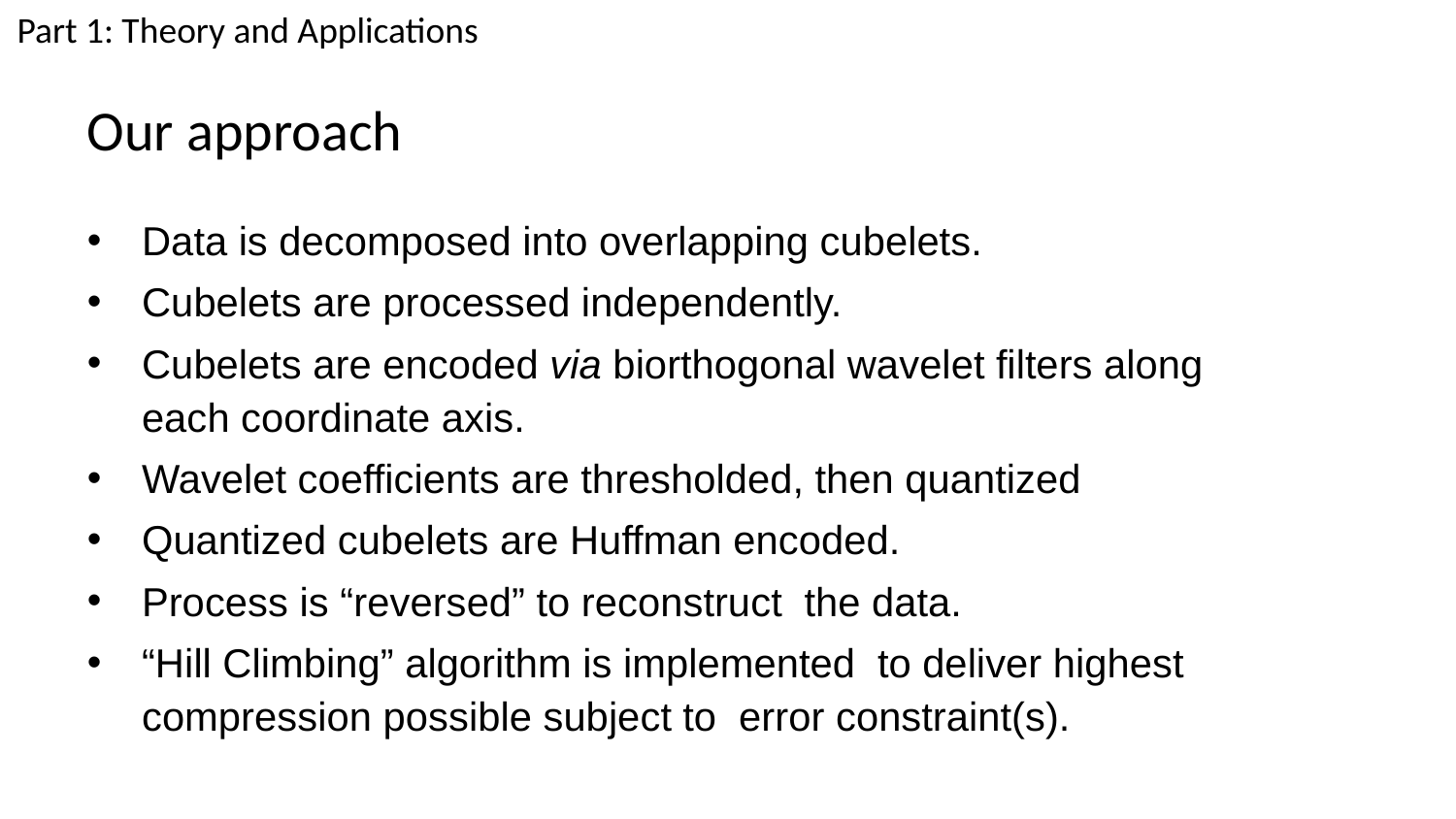

Part 1: Theory and Applications
Our approach
Data is decomposed into overlapping cubelets.
Cubelets are processed independently.
Cubelets are encoded via biorthogonal wavelet filters along each coordinate axis.
Wavelet coefficients are thresholded, then quantized
Quantized cubelets are Huffman encoded.
Process is “reversed” to reconstruct  the data.
“Hill Climbing” algorithm is implemented  to deliver highest compression possible subject to  error constraint(s).